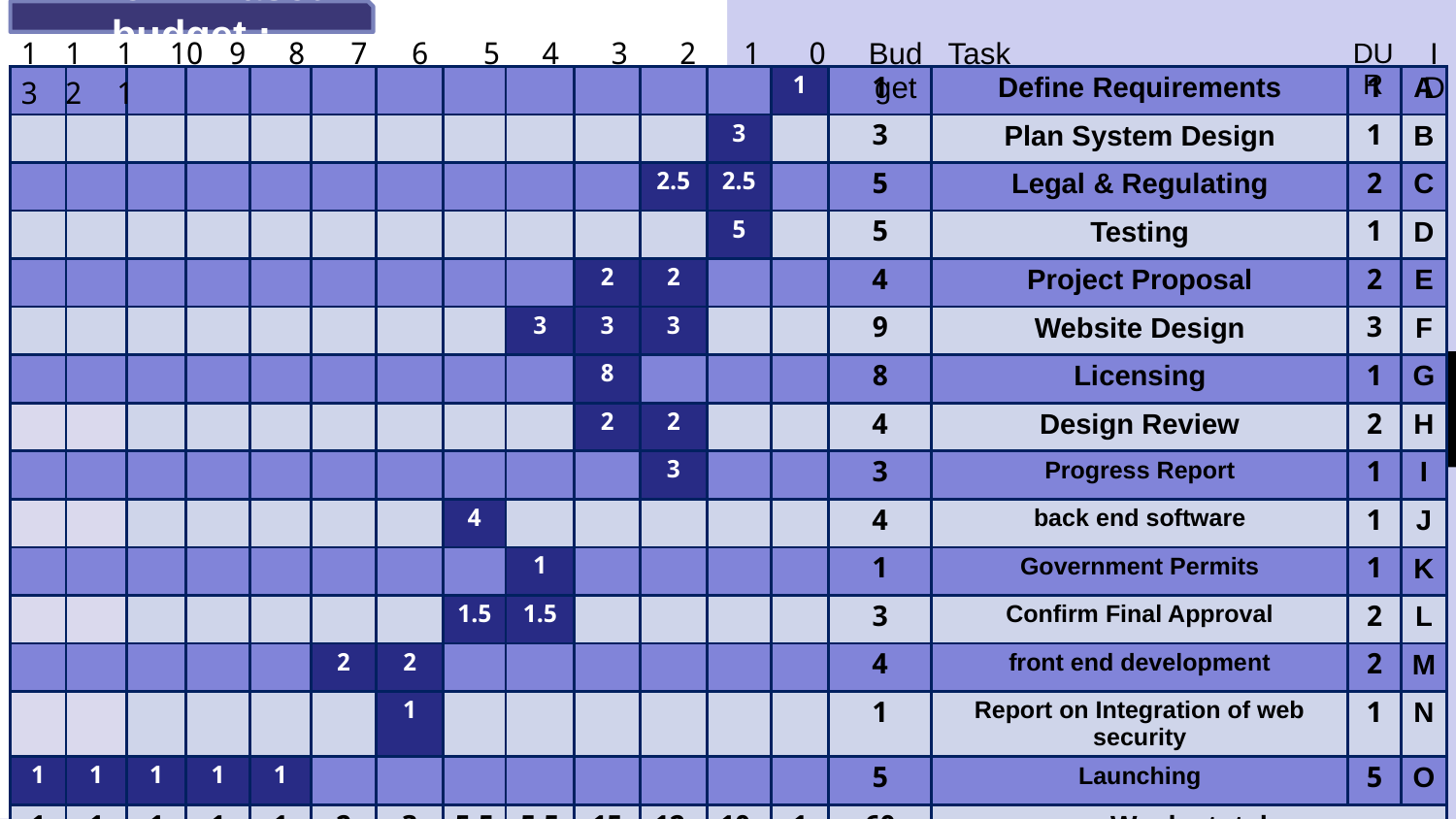

Time – Phased budget :

| 13 | 12 | 11 | 10 | 9 | 8 | 7 | 6 | 5 | 4 | 3 | 2 | 1 | 0 | Budget | Task | DUR | ID |
| --- | --- | --- | --- | --- | --- | --- | --- | --- | --- | --- | --- | --- | --- | --- | --- | --- | --- |
|  |  |  |  |  |  |  |  |  |  |  |  | 1 | 1 | Define Requirements | 1 | A |
| --- | --- | --- | --- | --- | --- | --- | --- | --- | --- | --- | --- | --- | --- | --- | --- | --- |
|  |  |  |  |  |  |  |  |  |  |  | 3 |  | 3 | Plan System Design | 1 | B |
|  |  |  |  |  |  |  |  |  |  | 2.5 | 2.5 |  | 5 | Legal & Regulating | 2 | C |
|  |  |  |  |  |  |  |  |  |  |  | 5 |  | 5 | Testing | 1 | D |
|  |  |  |  |  |  |  |  |  | 2 | 2 |  |  | 4 | Project Proposal | 2 | E |
|  |  |  |  |  |  |  |  | 3 | 3 | 3 |  |  | 9 | Website Design | 3 | F |
|  |  |  |  |  |  |  |  |  | 8 |  |  |  | 8 | Licensing | 1 | G |
|  |  |  |  |  |  |  |  |  | 2 | 2 |  |  | 4 | Design Review | 2 | H |
|  |  |  |  |  |  |  |  |  |  | 3 |  |  | 3 | Progress Report | 1 | I |
|  |  |  |  |  |  |  | 4 |  |  |  |  |  | 4 | back end software | 1 | J |
|  |  |  |  |  |  |  |  | 1 |  |  |  |  | 1 | Government Permits | 1 | K |
|  |  |  |  |  |  |  | 1.5 | 1.5 |  |  |  |  | 3 | Confirm Final Approval | 2 | L |
|  |  |  |  |  | 2 | 2 |  |  |  |  |  |  | 4 | front end development | 2 | M |
|  |  |  |  |  |  | 1 |  |  |  |  |  |  | 1 | Report on Integration of web security | 1 | N |
| 1 | 1 | 1 | 1 | 1 |  |  |  |  |  |  |  |  | 5 | Launching | 5 | O |
| 1 | 1 | 1 | 1 | 1 | 2 | 3 | 5.5 | 5.5 | 15 | 12.5 | 10.5 | 1 | 60 | Weeks total |  |  |
| 60 | 59 | 58 | 57 | 56 | 55 | 53 | 50 | 44.5 | 39 | 24 | 11.5 | 1 | Cumulative |  |  |  |